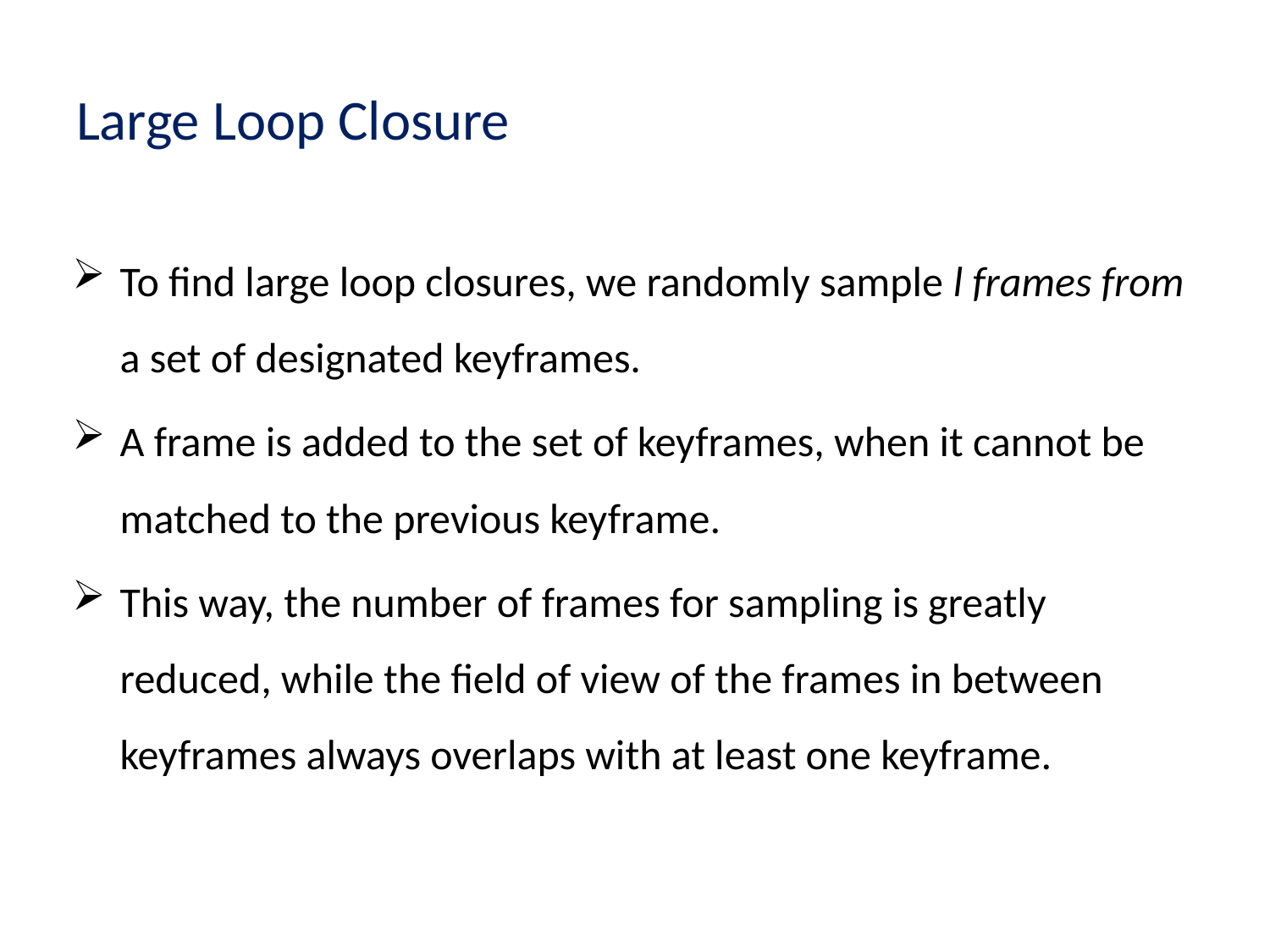

# Large Loop Closure
To find large loop closures, we randomly sample l frames from a set of designated keyframes.
A frame is added to the set of keyframes, when it cannot be matched to the previous keyframe.
This way, the number of frames for sampling is greatly reduced, while the field of view of the frames in between keyframes always overlaps with at least one keyframe.